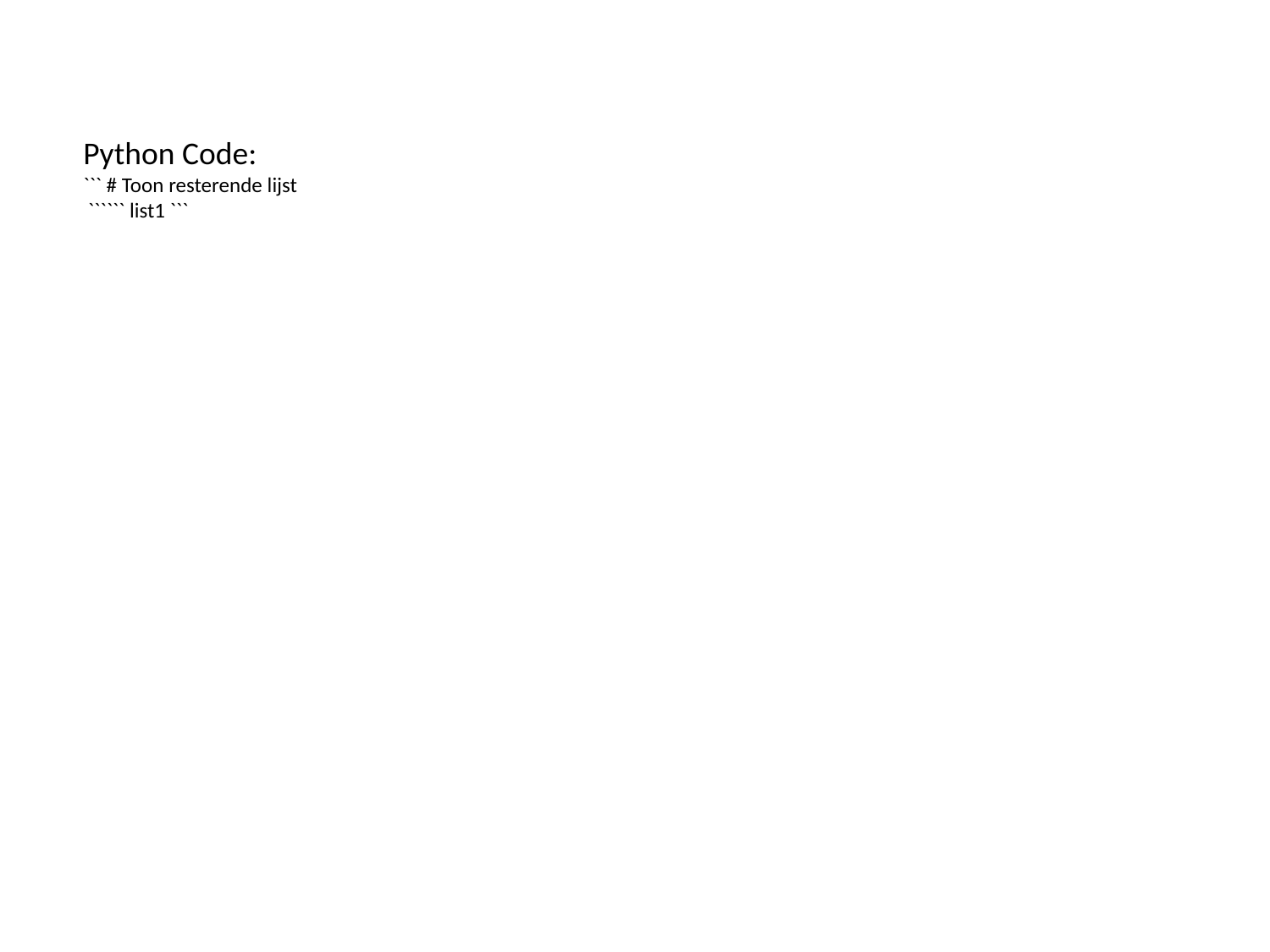

Python Code:
``` # Toon resterende lijst
 `````` list1 ```